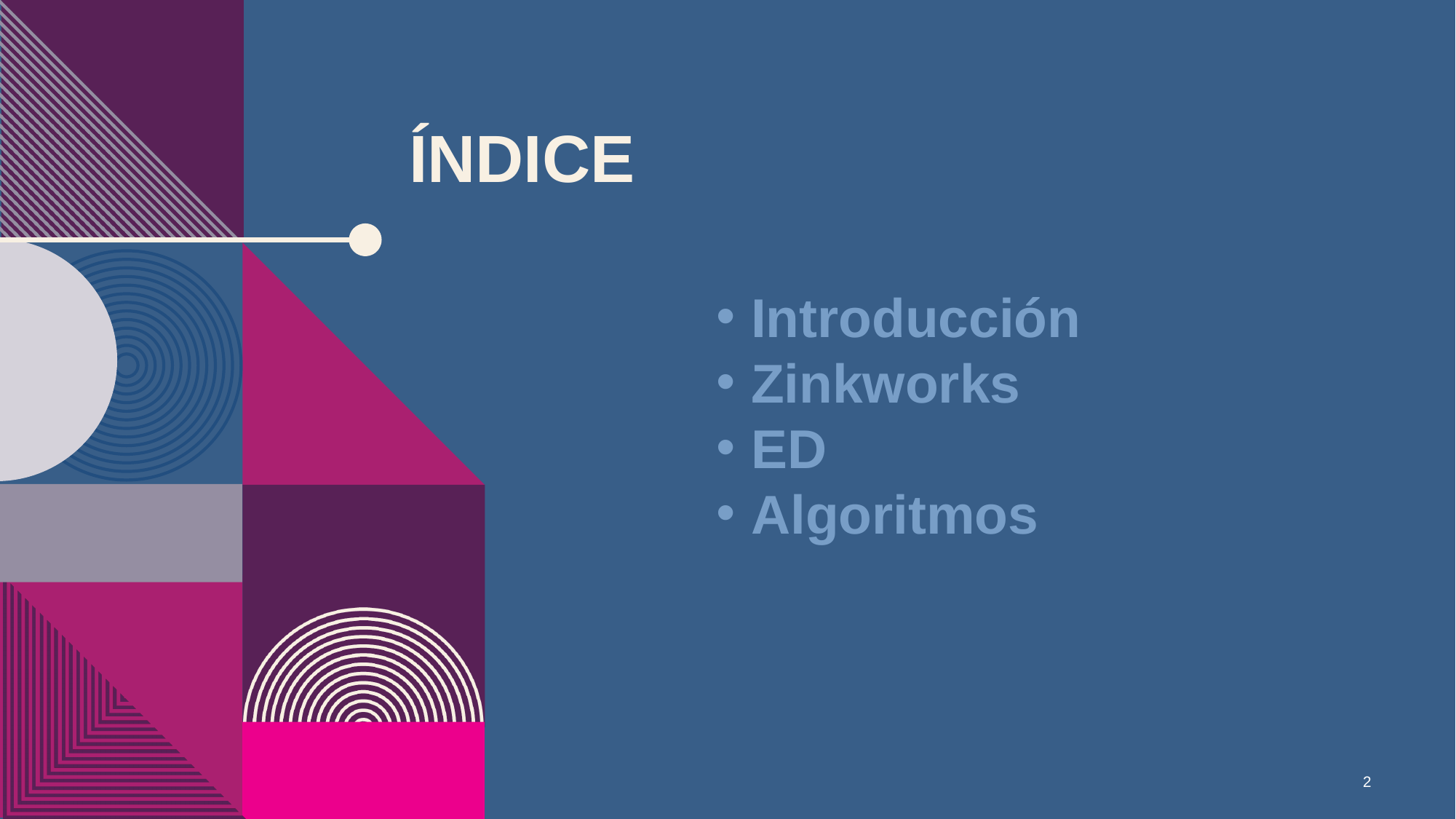

# ÍNDICE
Introducción
Zinkworks
ED
Algoritmos
2